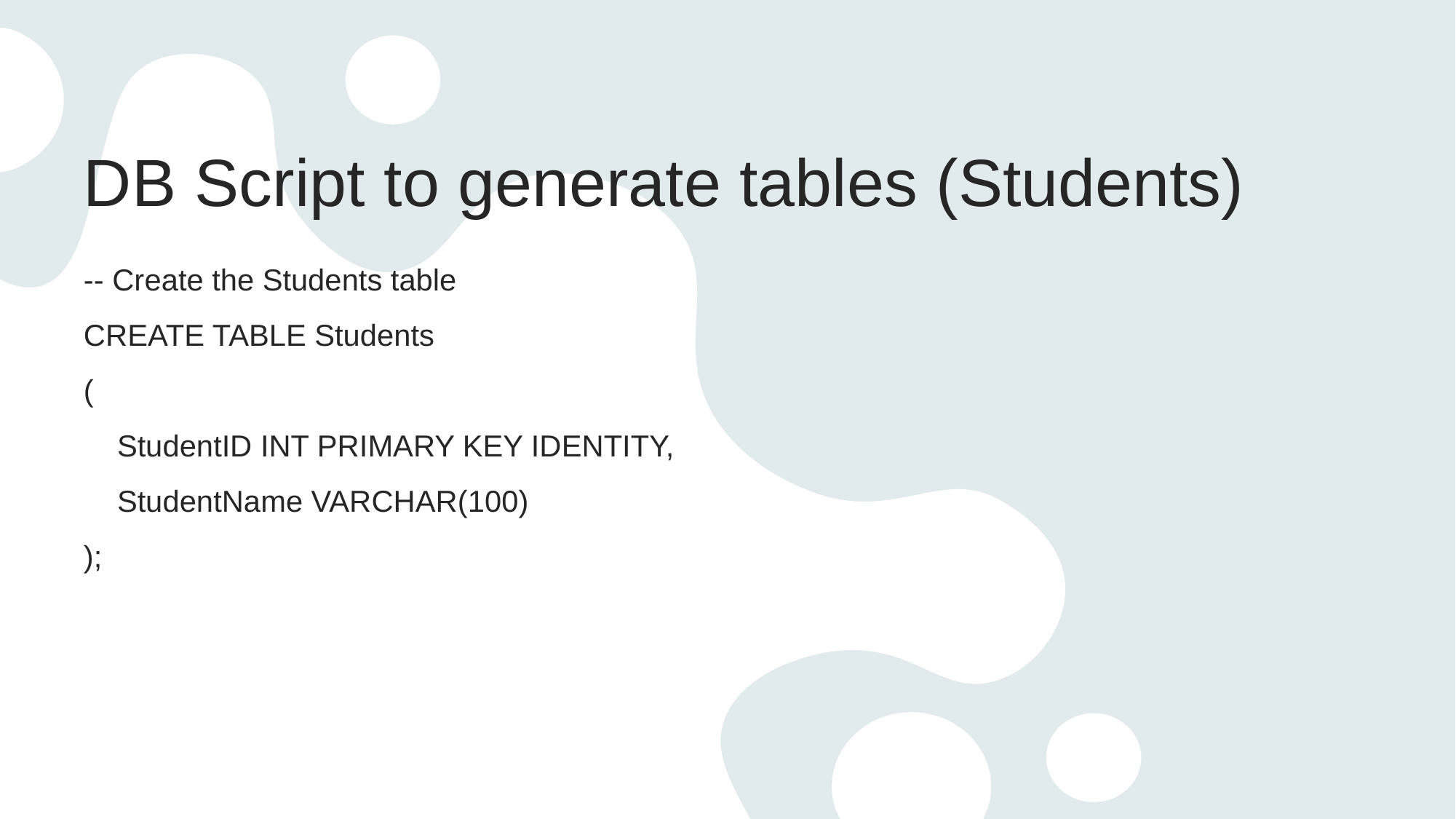

# DB Script to generate tables (Students)
-- Create the Students table
CREATE TABLE Students
(
    StudentID INT PRIMARY KEY IDENTITY,
    StudentName VARCHAR(100)
);